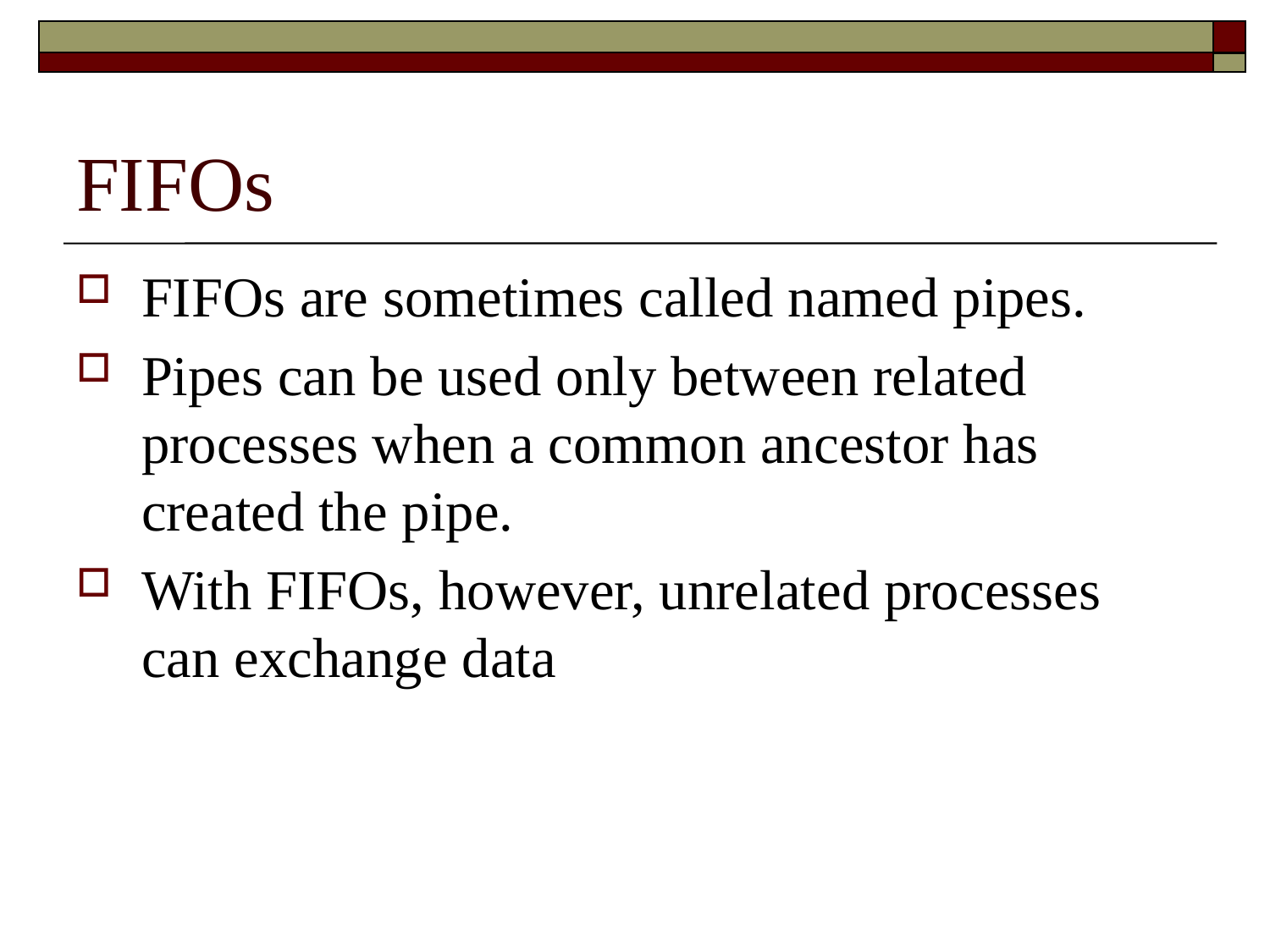

# FIFOs
FIFOs are sometimes called named pipes.
Pipes can be used only between related processes when a common ancestor has created the pipe.
With FIFOs, however, unrelated processes can exchange data